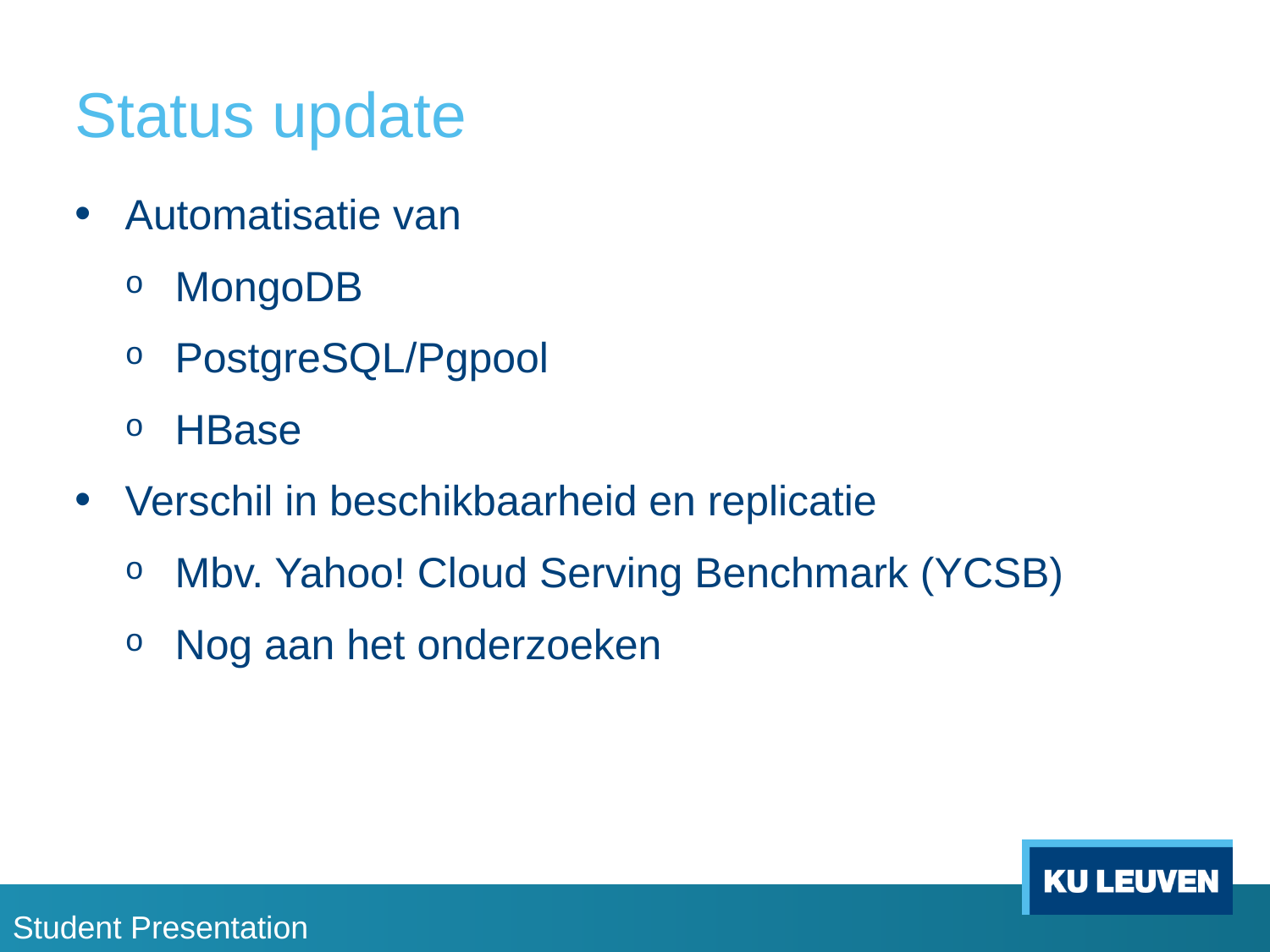

# Status update
Automatisatie van
MongoDB
PostgreSQL/Pgpool
HBase
Verschil in beschikbaarheid en replicatie
Mbv. Yahoo! Cloud Serving Benchmark (YCSB)
Nog aan het onderzoeken